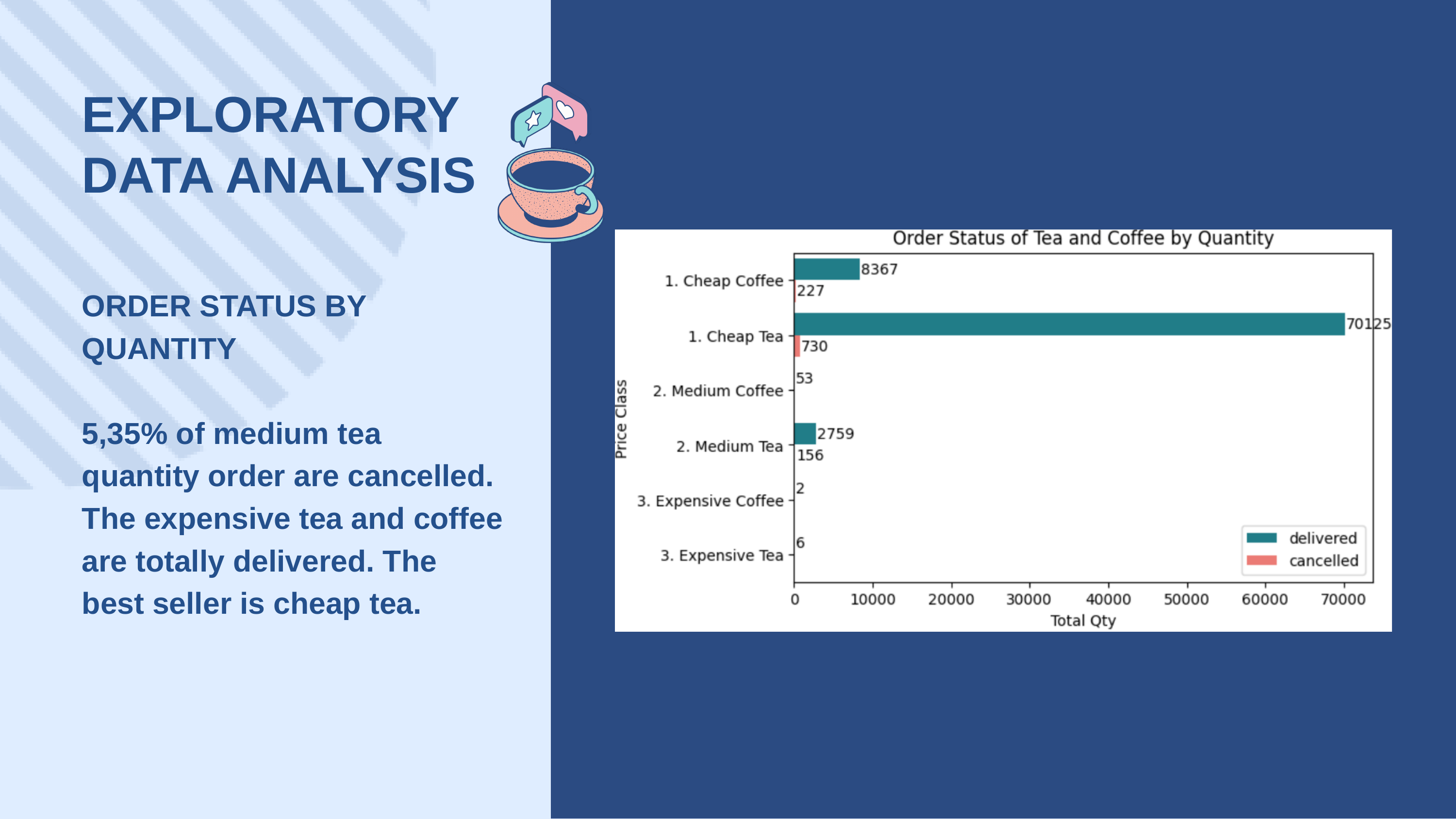

EXPLORATORY DATA ANALYSIS

ORDER STATUS BY QUANTITY

5,35% of medium tea quantity order are cancelled. The expensive tea and coffee are totally delivered. The best seller is cheap tea.